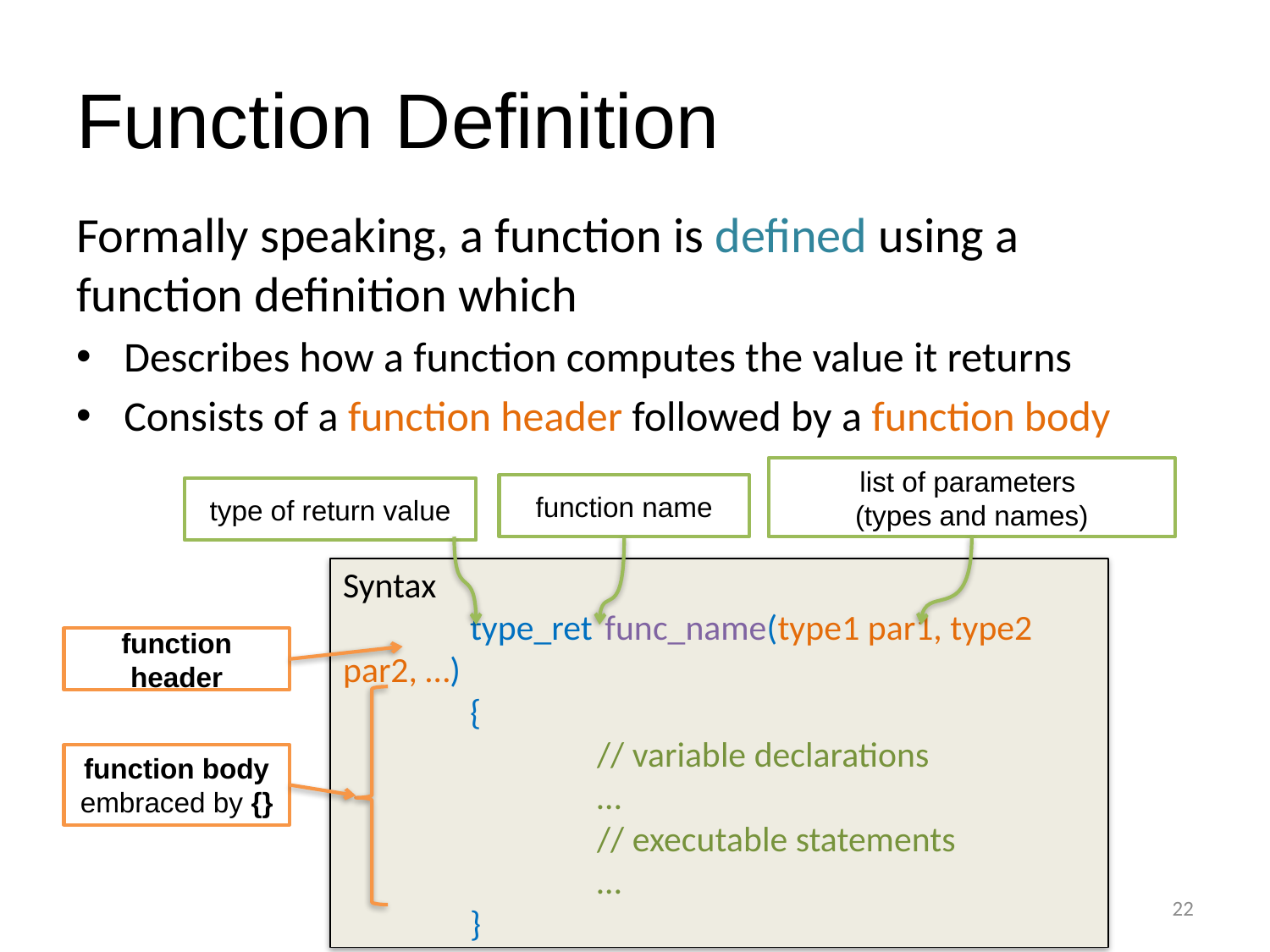

# Function Definition
Formally speaking, a function is defined using a function definition which
Describes how a function computes the value it returns
Consists of a function header followed by a function body
list of parameters
(types and names)
function name
type of return value
Syntax
      	type_ret	 func_name(type1 par1, type2 par2, …)
	{
		// variable declarations
		…
		// executable statements
		…
	}
function header

function body
embraced by {}
22